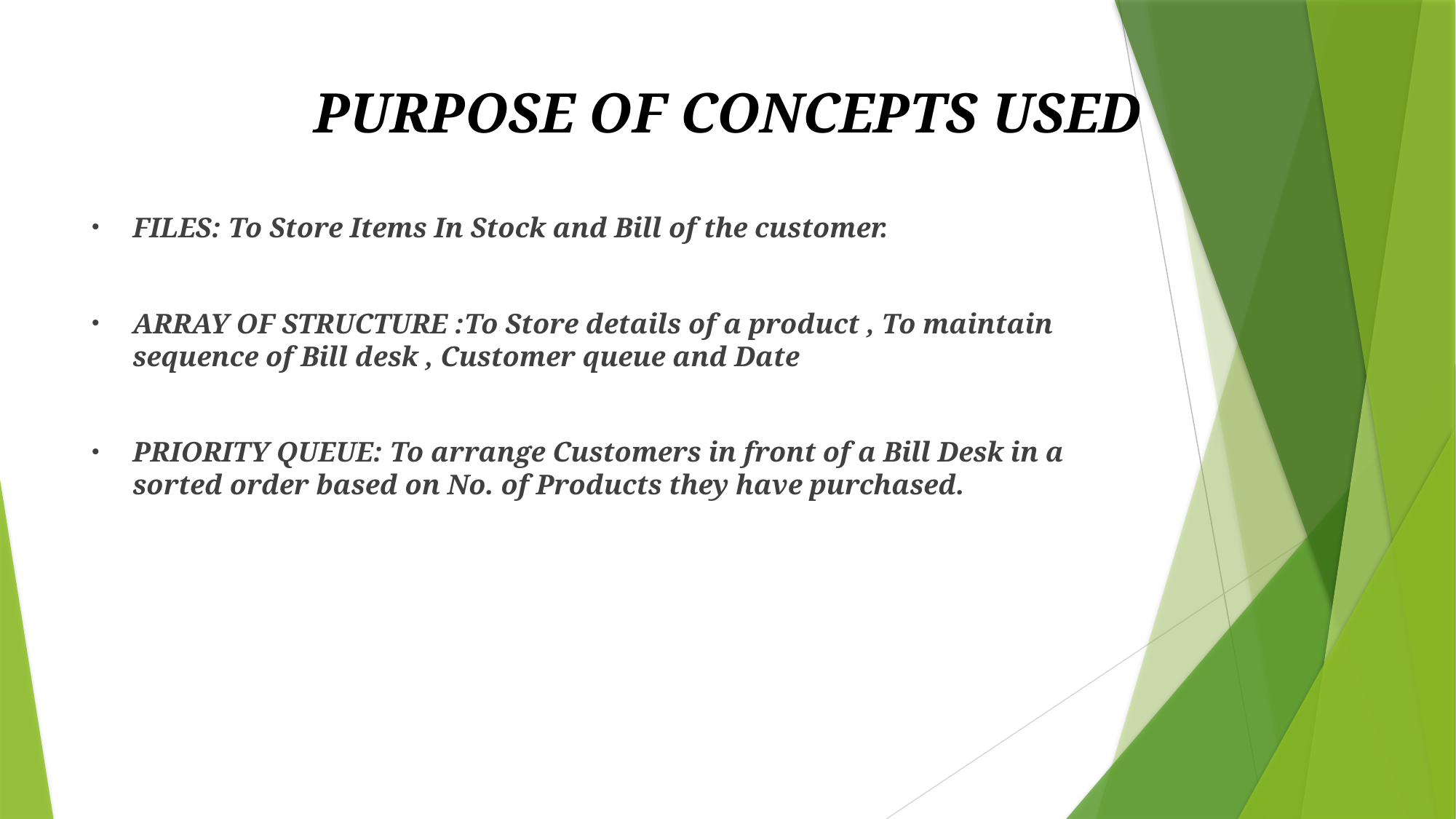

# PURPOSE OF CONCEPTS USED
FILES: To Store Items In Stock and Bill of the customer.

ARRAY OF STRUCTURE :To Store details of a product , To maintain sequence of Bill desk , Customer queue and Date

PRIORITY QUEUE: To arrange Customers in front of a Bill Desk in a sorted order based on No. of Products they have purchased.